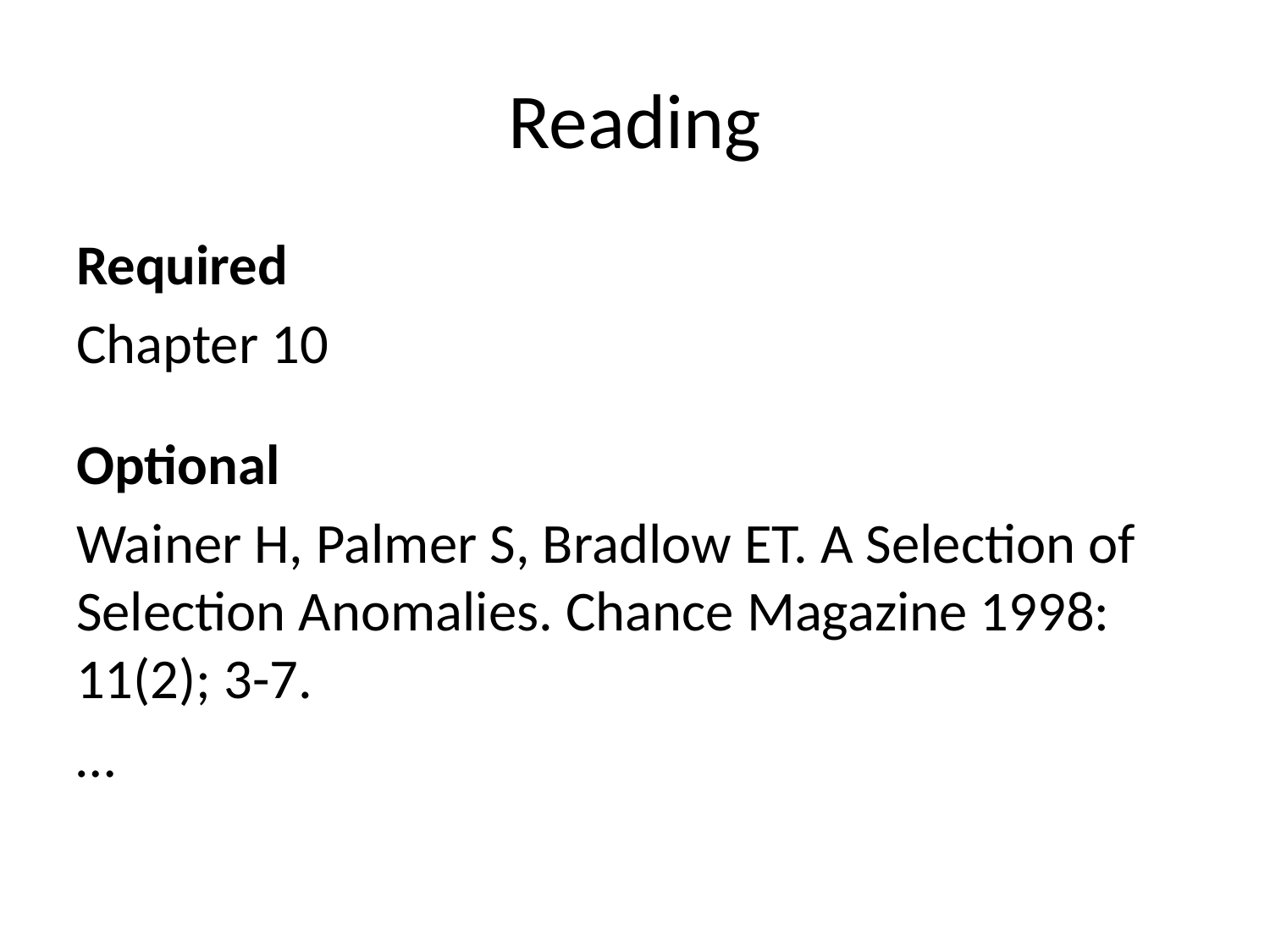

# Reading
Required
Chapter 10
Optional
Wainer H, Palmer S, Bradlow ET. A Selection of Selection Anomalies. Chance Magazine 1998: 11(2); 3-7.
…